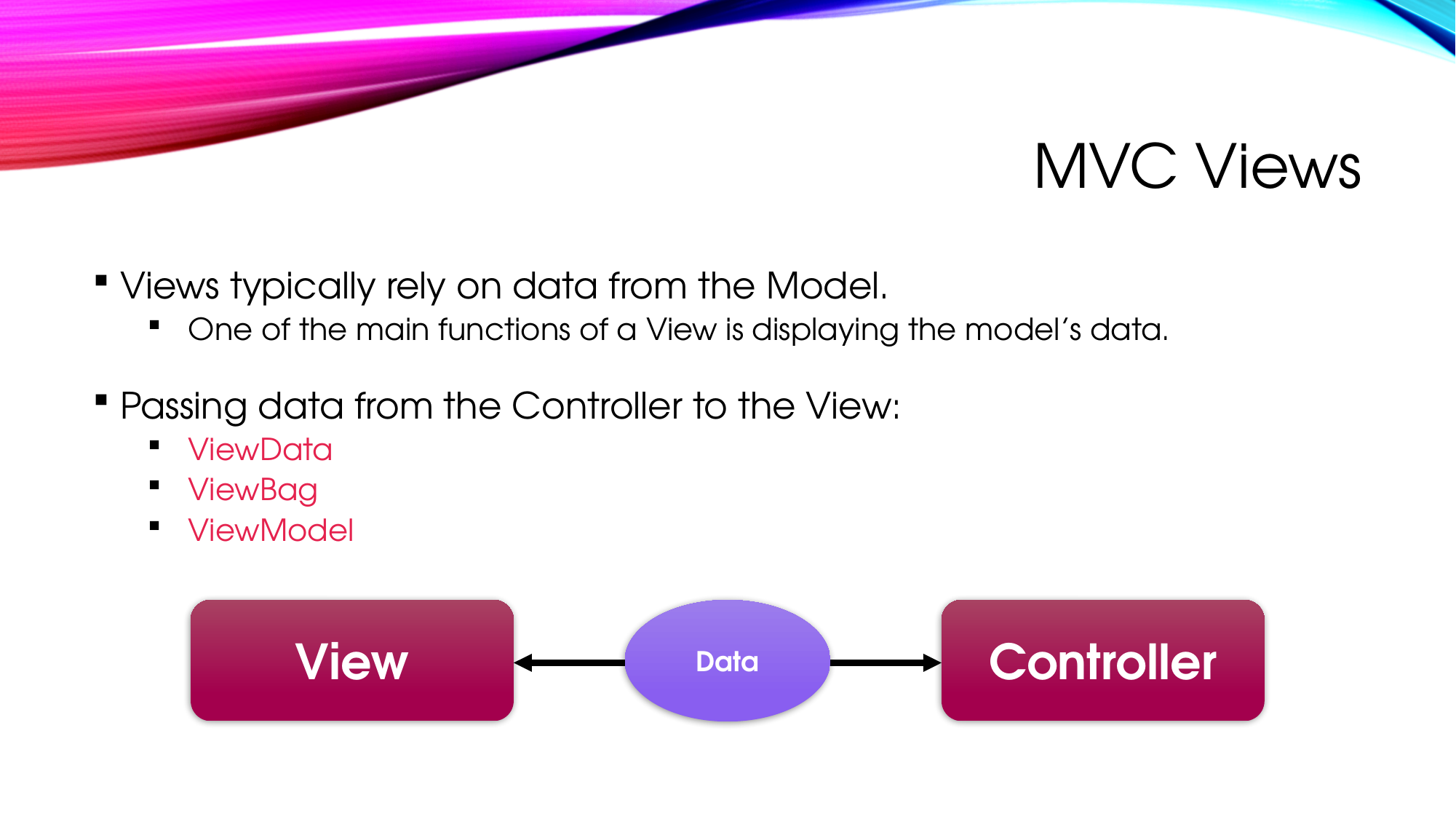

# MVC Views
Views typically rely on data from the Model.
One of the main functions of a View is displaying the model’s data.

Passing data from the Controller to the View:
ViewData
ViewBag
ViewModel
View
Data
Controller